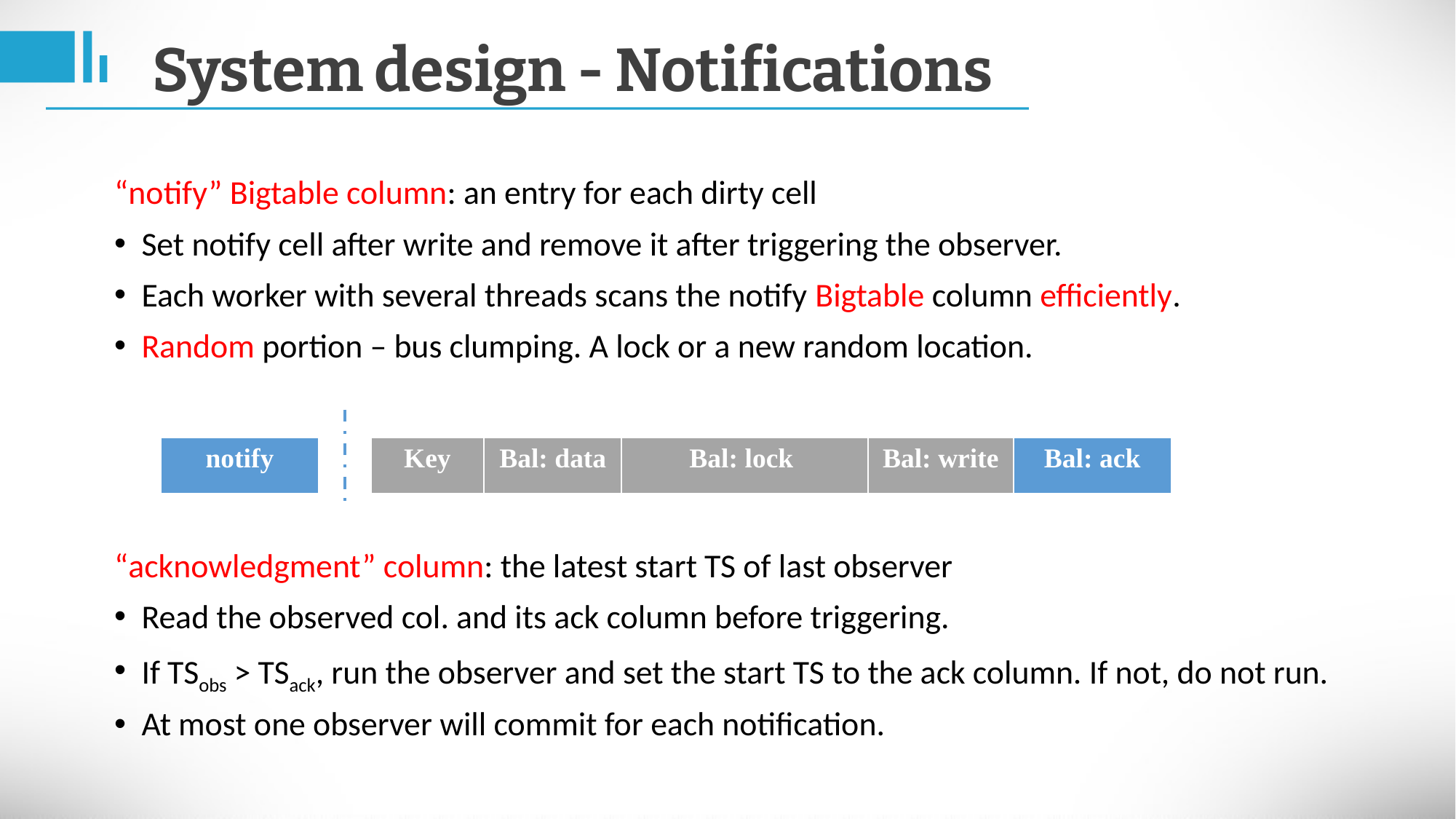

System design - Notifications

“notify” Bigtable column: an entry for each dirty cell
Set notify cell after write and remove it after triggering the observer.
Each worker with several threads scans the notify Bigtable column efficiently.
Random portion – bus clumping. A lock or a new random location.

| Key | Bal: data | Bal: lock | Bal: write |
| --- | --- | --- | --- |
| notify |
| --- |
| Bal: ack |
| --- |
“acknowledgment” column: the latest start TS of last observer
Read the observed col. and its ack column before triggering.
If TSobs > TSack, run the observer and set the start TS to the ack column. If not, do not run.
At most one observer will commit for each notification.